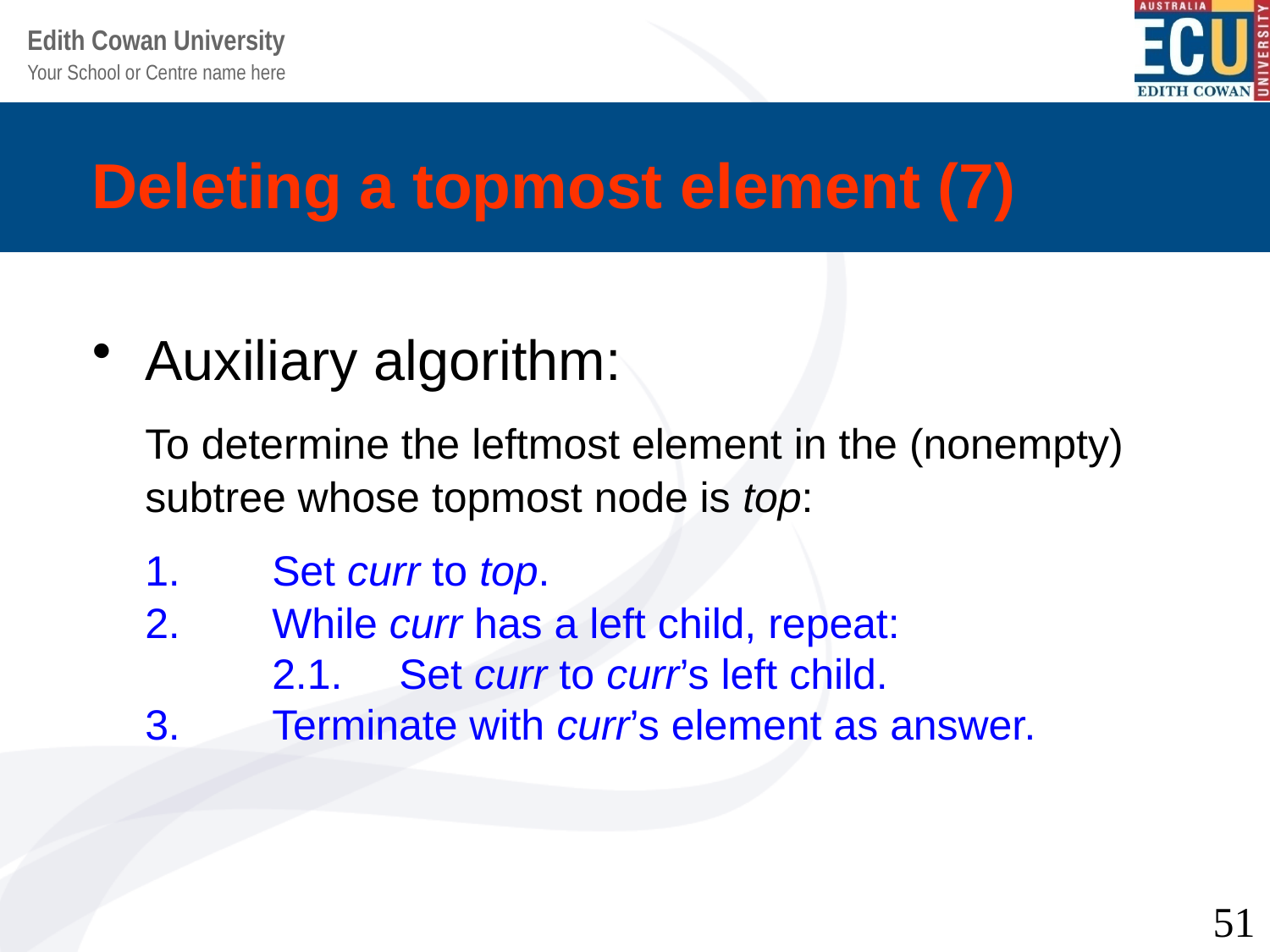

# Deleting a topmost element (7)
Auxiliary algorithm:
	To determine the leftmost element in the (nonempty) subtree whose topmost node is top:
	1.	Set curr to top.
2.	While curr has a left child, repeat:
	2.1.	Set curr to curr’s left child.
3.	Terminate with curr’s element as answer.
51